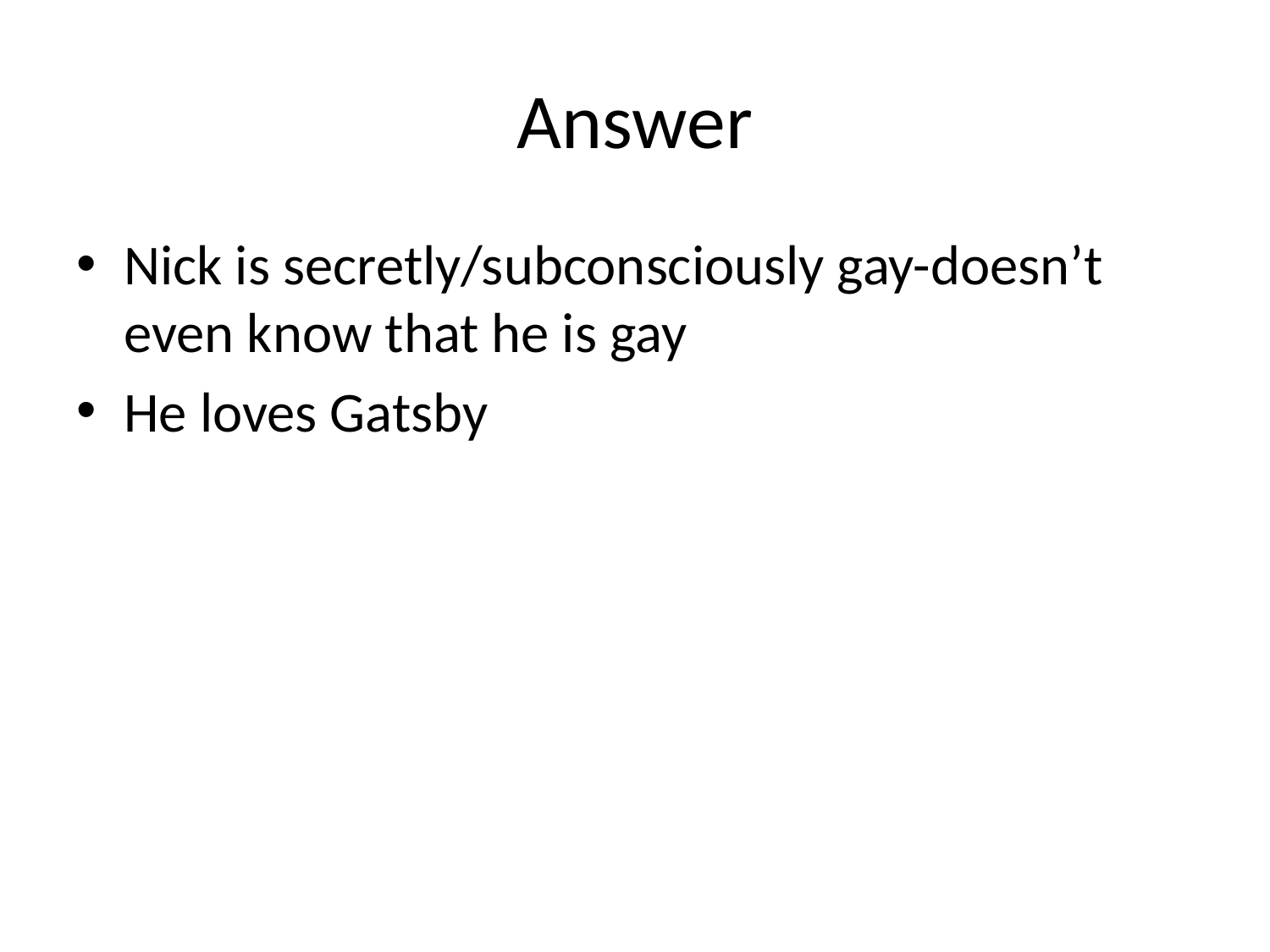

# Answer
Nick is secretly/subconsciously gay-doesn’t even know that he is gay
He loves Gatsby